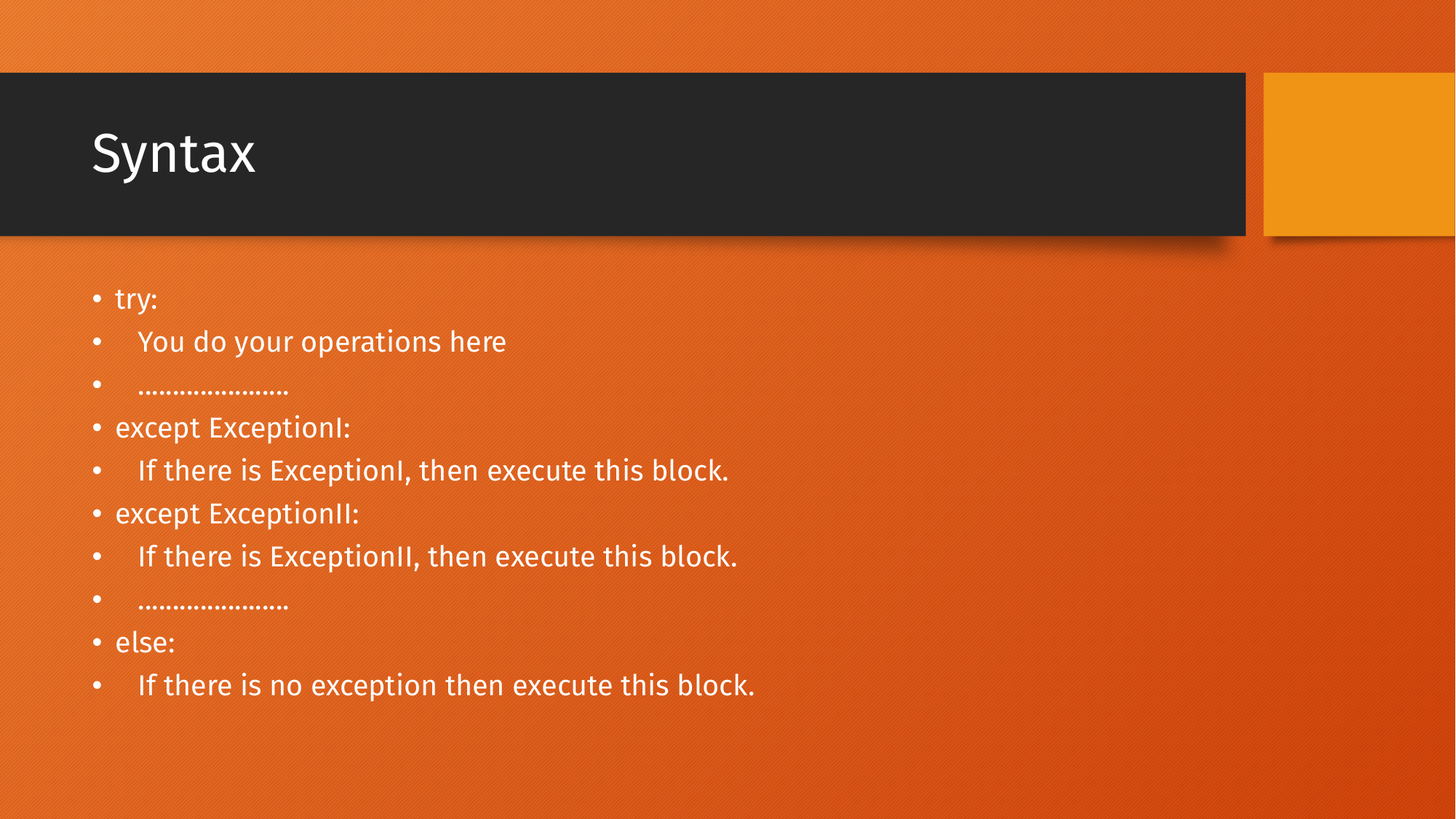

# Syntax
try:
   You do your operations here
   ......................
except ExceptionI:
   If there is ExceptionI, then execute this block.
except ExceptionII:
   If there is ExceptionII, then execute this block.
   ......................
else:
   If there is no exception then execute this block.